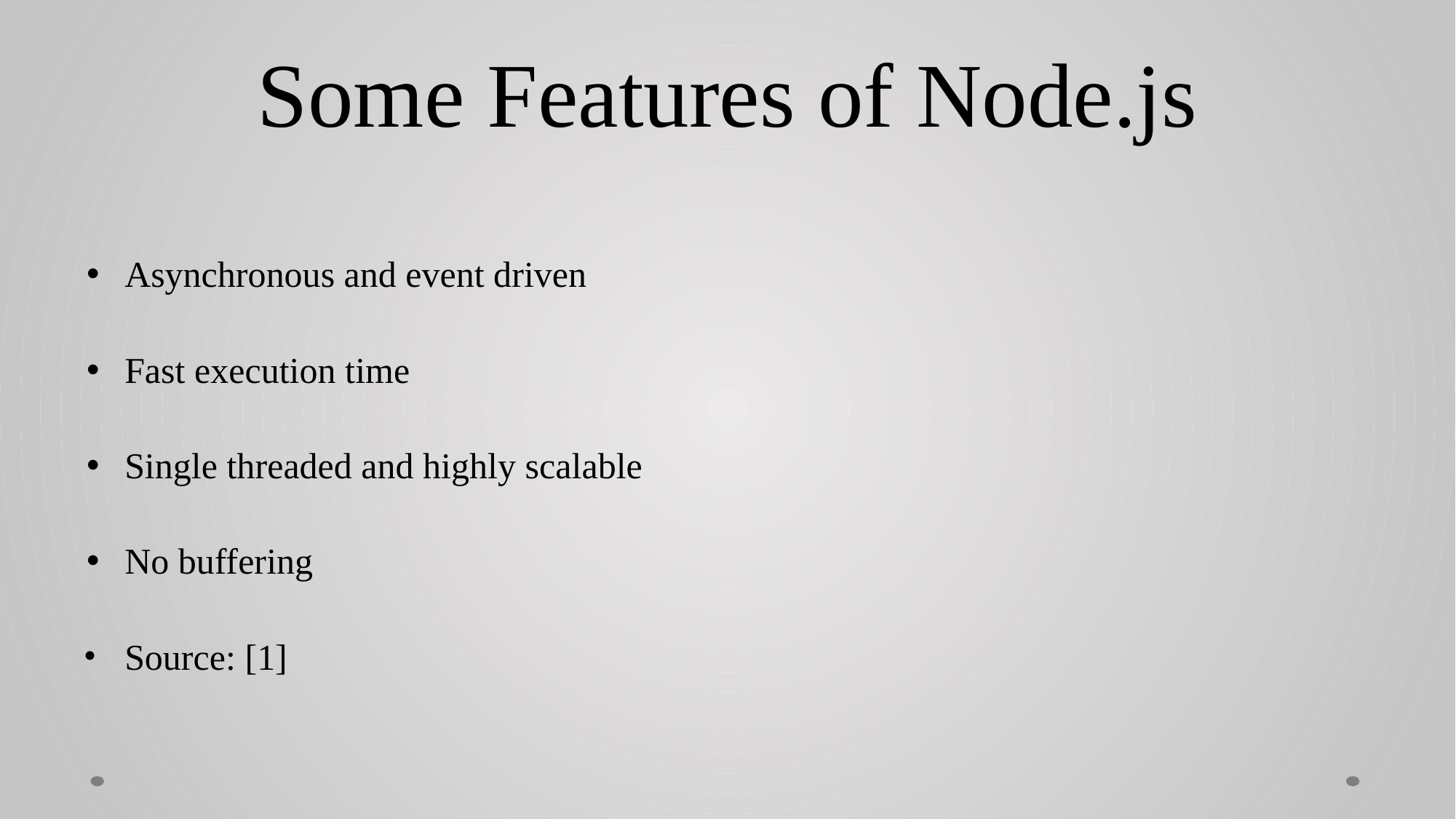

# Some Features of Node.js

Asynchronous and event driven

Fast execution time

Single threaded and highly scalable

No buffering

Source: [1]